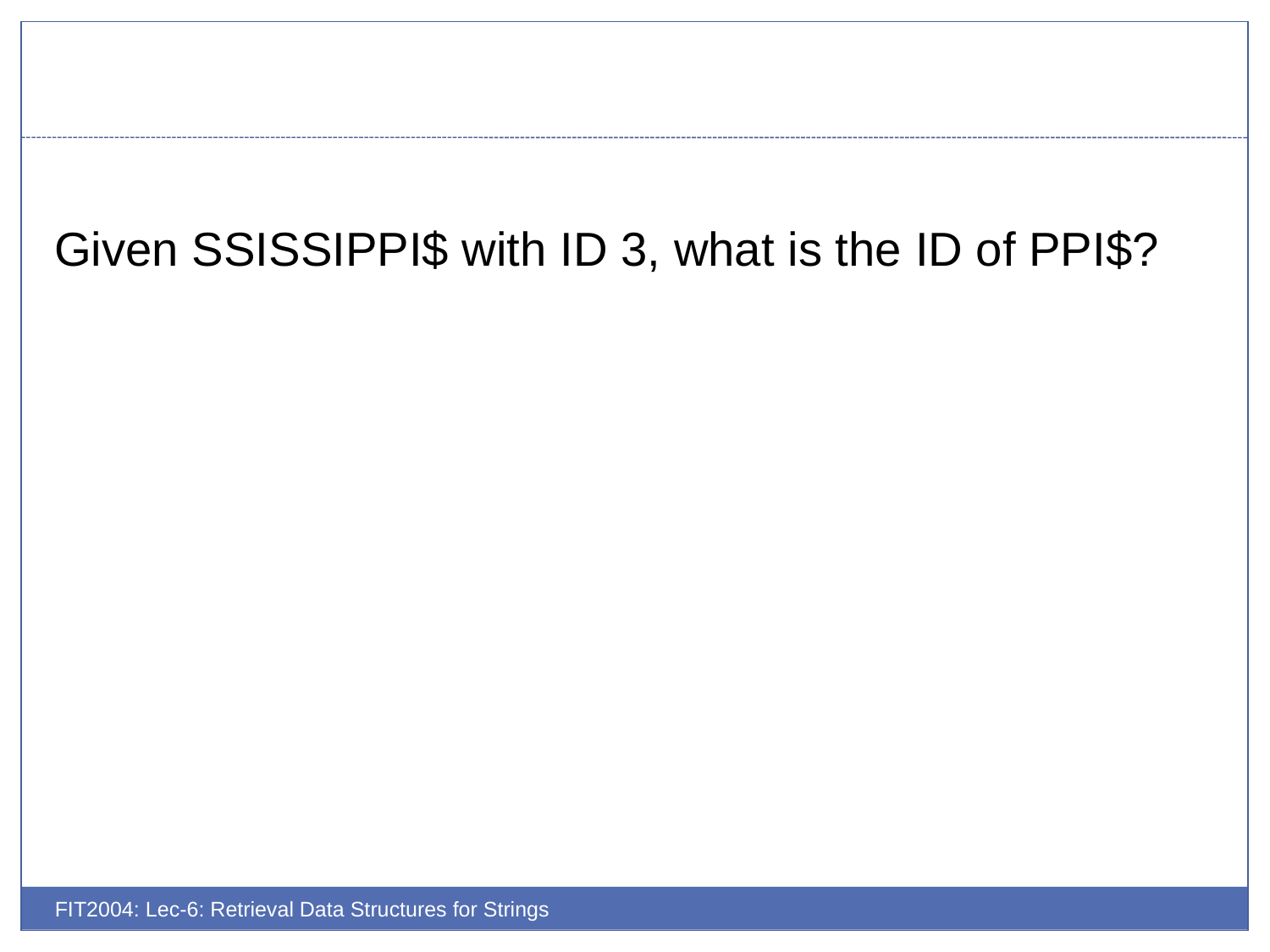

Given SSISSIPPI$ with ID 3, what is the ID of PPI$?
FIT2004: Lec-6: Retrieval Data Structures for Strings